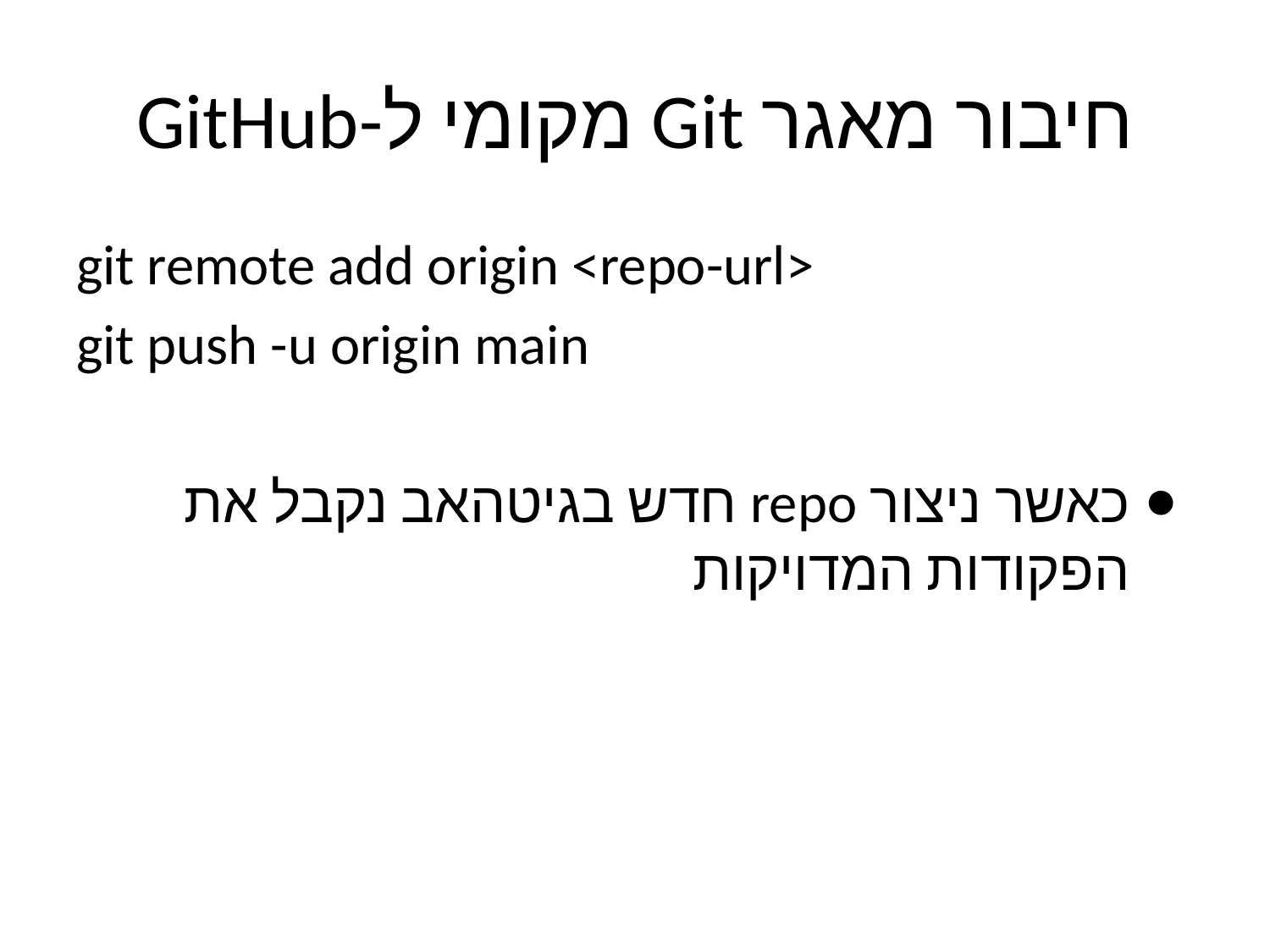

# חיבור מאגר Git מקומי ל-GitHub
git remote add origin <repo-url>
git push -u origin main

כאשר ניצור repo חדש בגיטהאב נקבל את הפקודות המדויקות